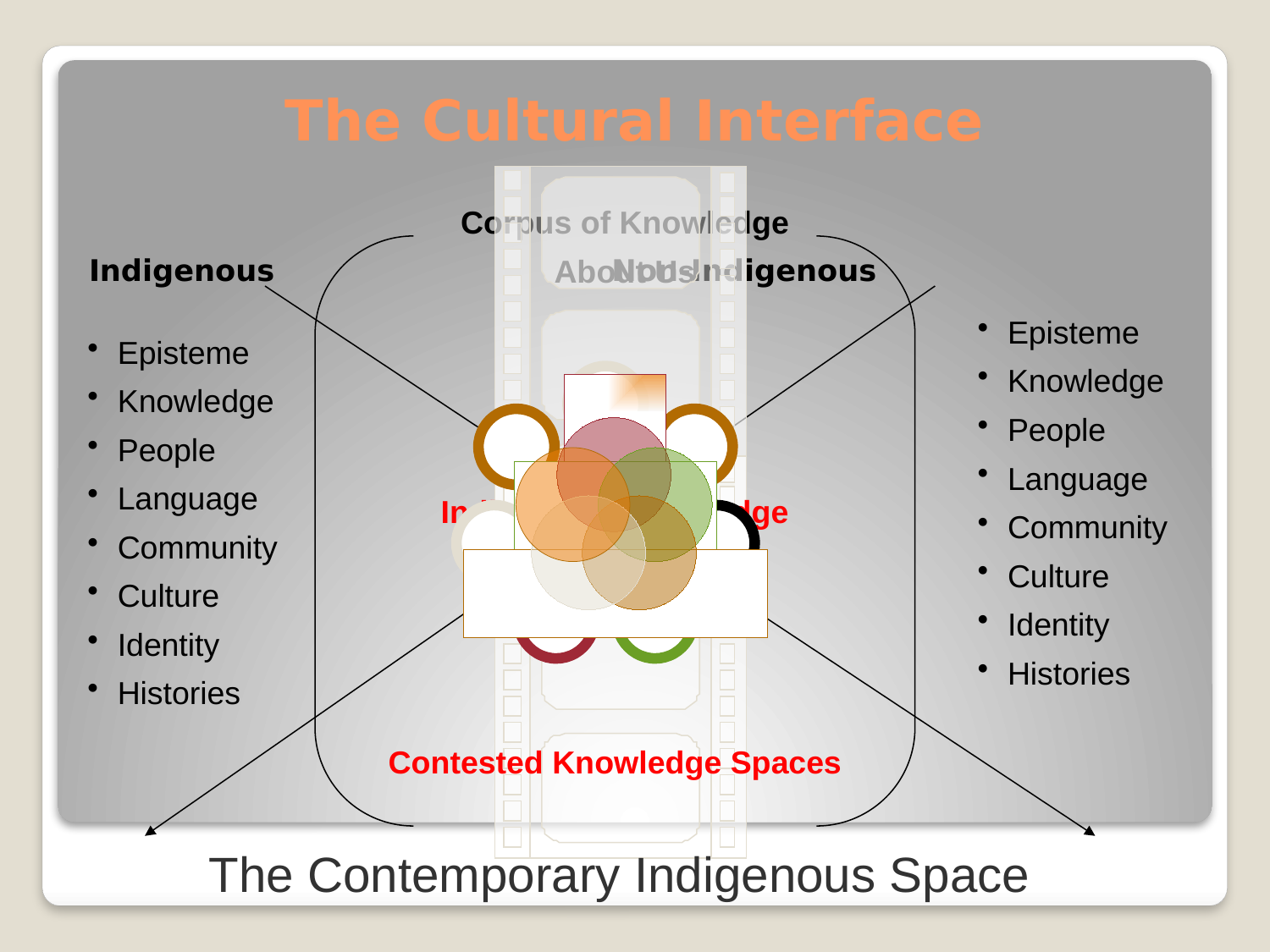

# The Cultural Interface

Corpus of Knowledge
About Us
Indigenous	           				            Non-Indigenous

Episteme
Knowledge
People
Language
Community
Culture
Identity
Histories
Episteme
Knowledge
People
Language
Community
Culture
Identity
Histories

Indigenous Knowledge

Contested Knowledge Spaces
The Contemporary Indigenous Space